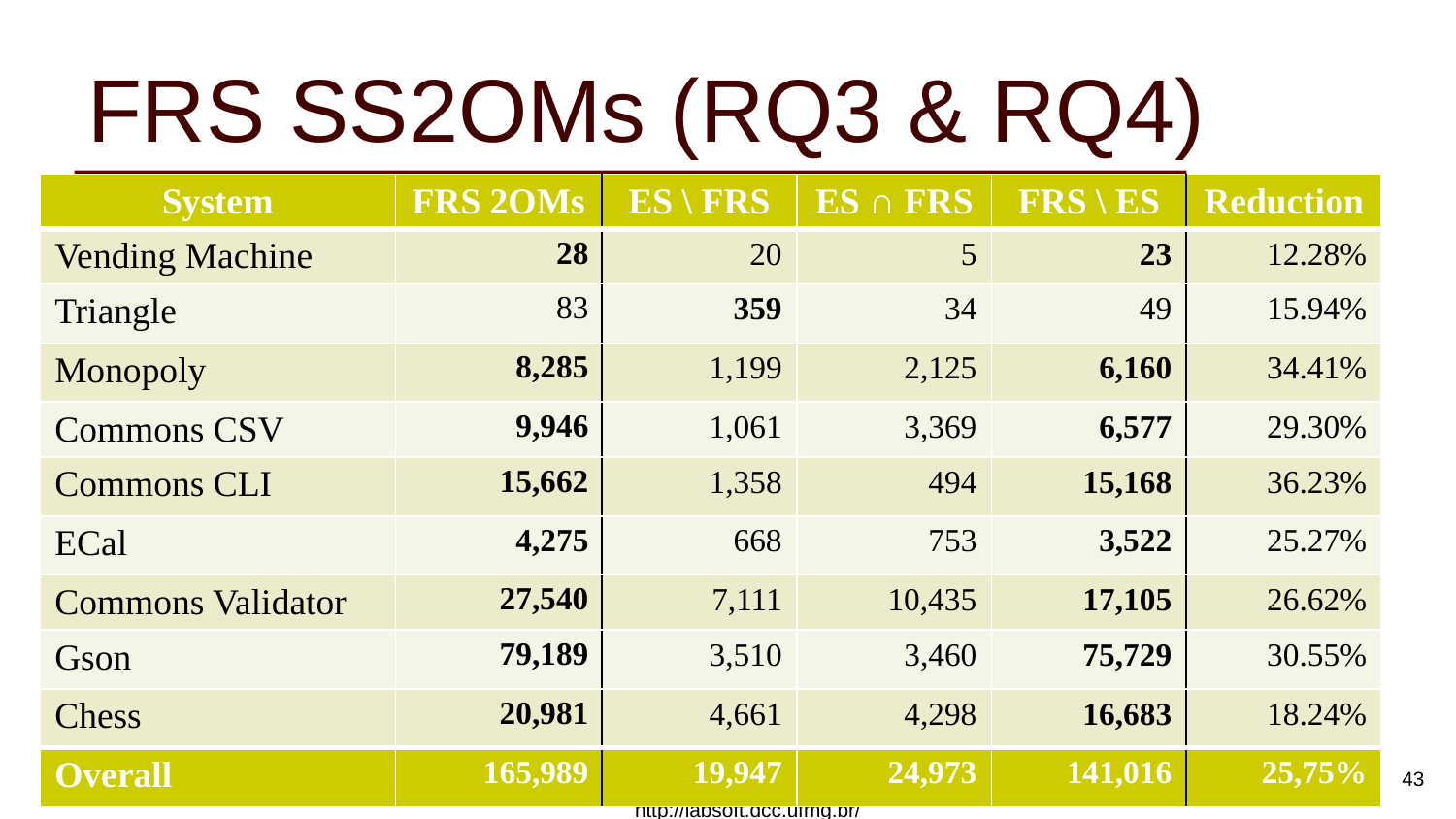

# FRS SS2OMs (RQ3 & RQ4)
| System | FRS 2OMs | ES \ FRS | ES ∩ FRS | FRS \ ES | Reduction |
| --- | --- | --- | --- | --- | --- |
| Vending Machine | 28 | 20 | 5 | 23 | 12.28% |
| Triangle | 83 | 359 | 34 | 49 | 15.94% |
| Monopoly | 8,285 | 1,199 | 2,125 | 6,160 | 34.41% |
| Commons CSV | 9,946 | 1,061 | 3,369 | 6,577 | 29.30% |
| Commons CLI | 15,662 | 1,358 | 494 | 15,168 | 36.23% |
| ECal | 4,275 | 668 | 753 | 3,522 | 25.27% |
| Commons Validator | 27,540 | 7,111 | 10,435 | 17,105 | 26.62% |
| Gson | 79,189 | 3,510 | 3,460 | 75,729 | 30.55% |
| Chess | 20,981 | 4,661 | 4,298 | 16,683 | 18.24% |
| Overall | 165,989 | 19,947 | 24,973 | 141,016 | 25,75% |
43